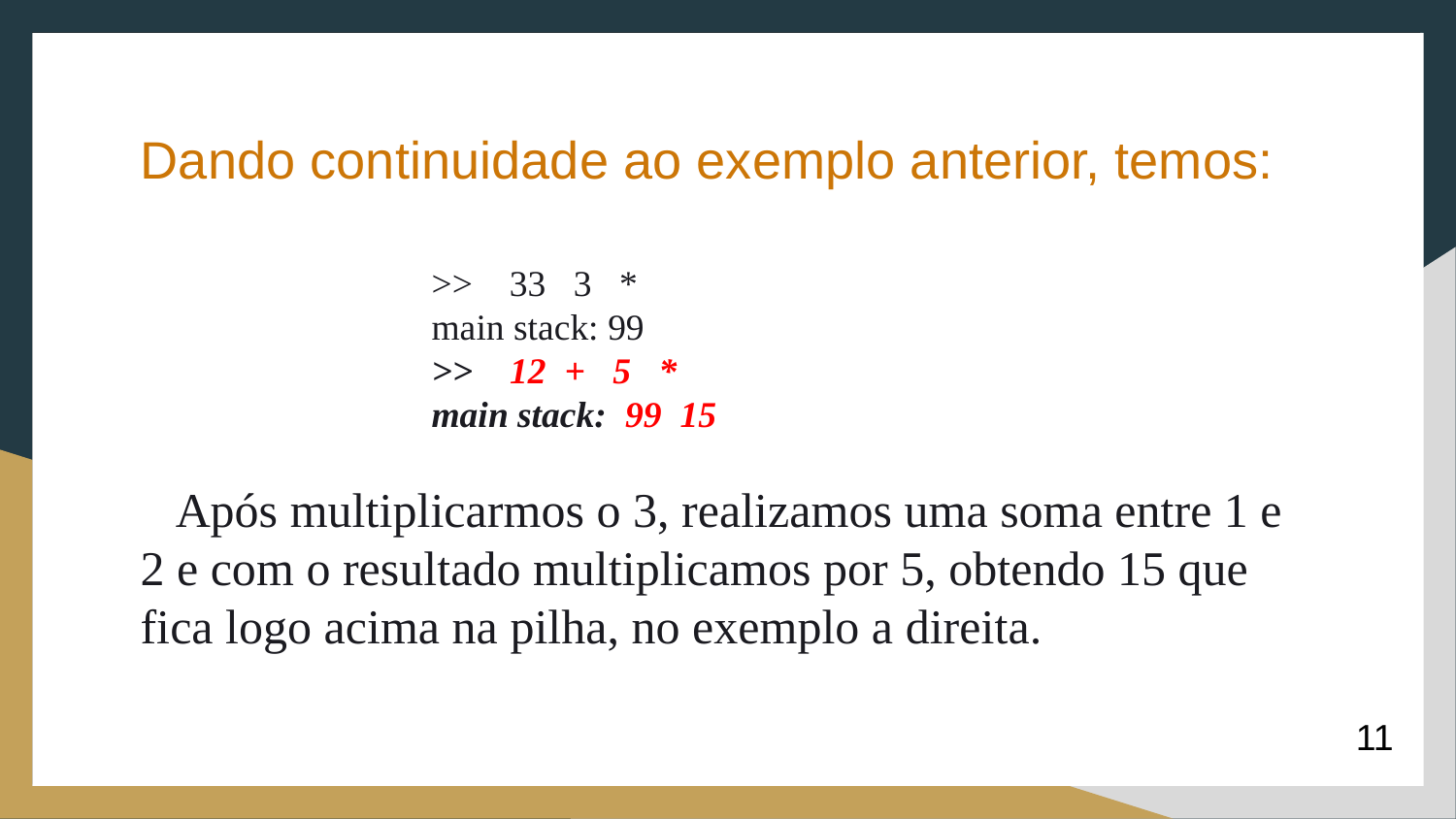

Dando continuidade ao exemplo anterior, temos:
 		>>    33   3   *
		main stack: 99
		>>    12  +   5   *
		main stack:  99  15

     Após multiplicarmos o 3, realizamos uma soma entre 1 e 2 e com o resultado multiplicamos por 5, obtendo 15 que fica logo acima na pilha, no exemplo a direita.

11